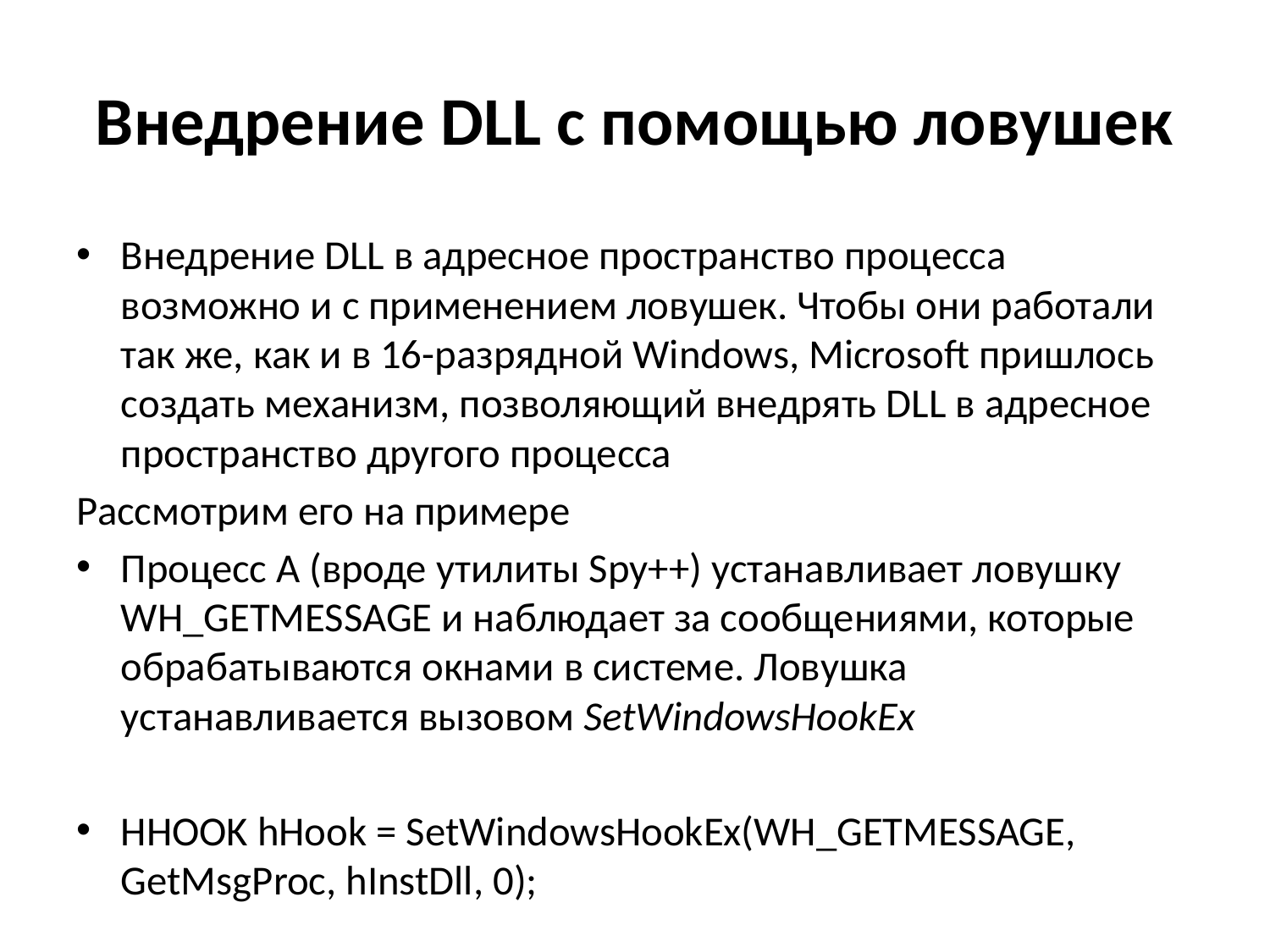

# Внедрение DLL с помощью ловушек
Внедрение DLL в адресное пространство процесса возможно и с применением ловушек. Чтобы они работали так же, как и в 16-разрядной Windows, Microsoft пришлось создать механизм, позволяющий внедрять DLL в адресное пространство другого процесса
Рассмотрим его на примере
Процесс А (вроде утилиты Spy++) устанавливает ловушку WH_GETMESSAGE и наблюдает за сообщениями, которые обрабатываются окнами в системе. Ловушка устанавливается вызовом SetWindowsHookEx

HHOOK hHook = SetWindowsHookEx(WH_GETMESSAGE, GetMsgProc, hInstDll, 0);